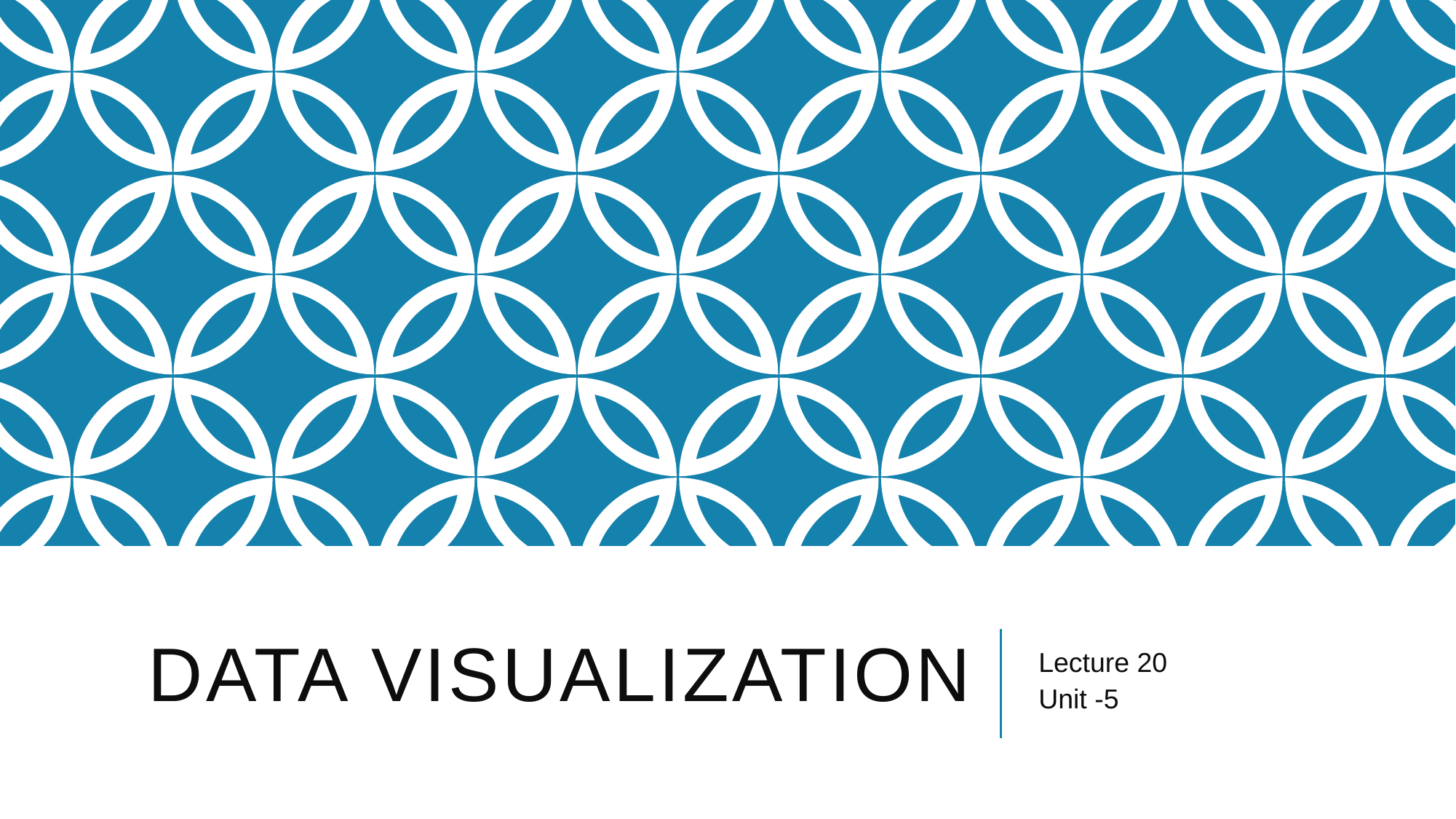

# Data Visualization
Lecture 20
Unit -5